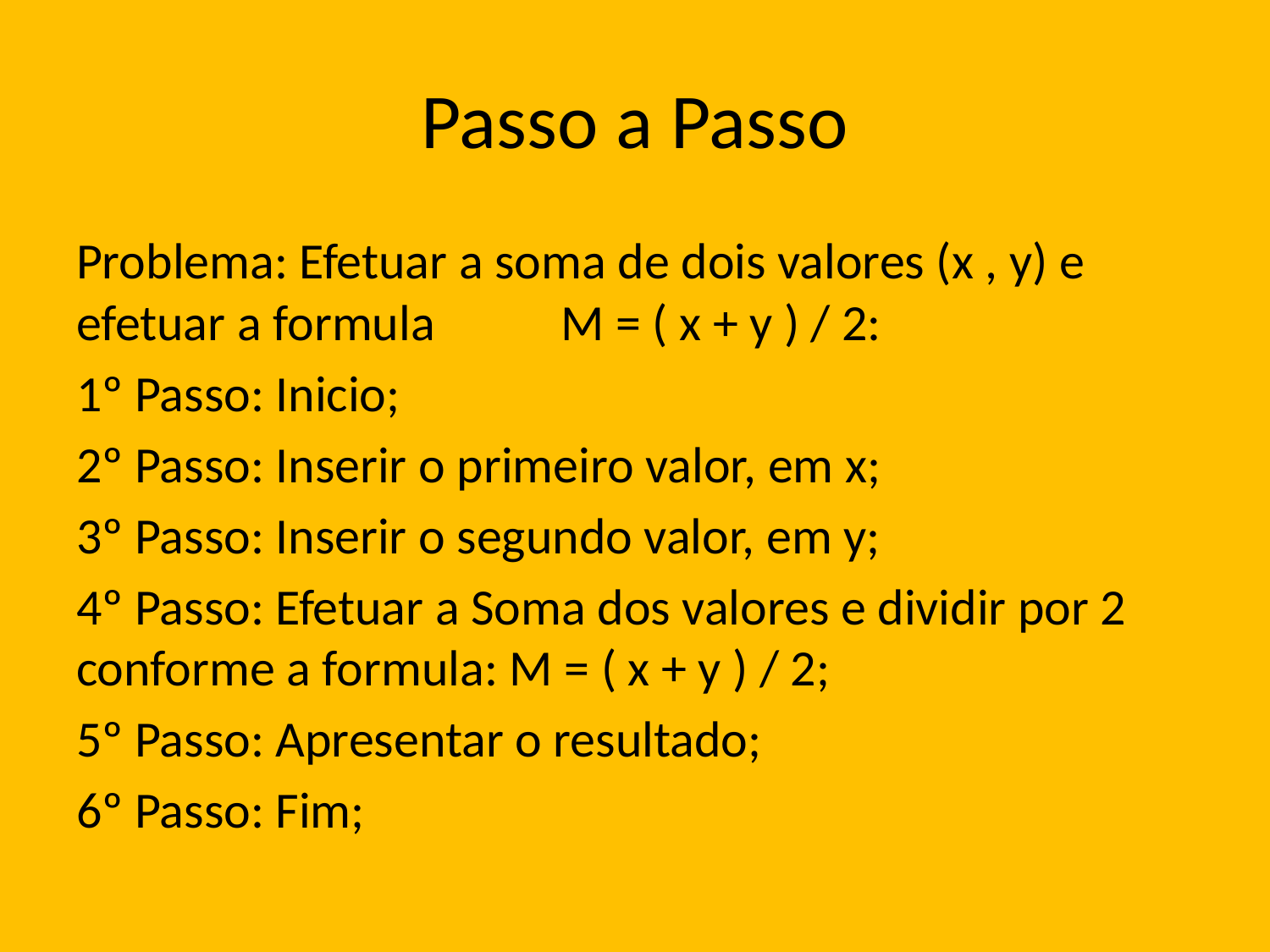

# Passo a Passo
Problema: Efetuar a soma de dois valores (x , y) e efetuar a formula           M = ( x + y ) / 2:
1º Passo: Inicio;
2º Passo: Inserir o primeiro valor, em x;
3º Passo: Inserir o segundo valor, em y;
4º Passo: Efetuar a Soma dos valores e dividir por 2 conforme a formula: M = ( x + y ) / 2;
5º Passo: Apresentar o resultado;
6º Passo: Fim;